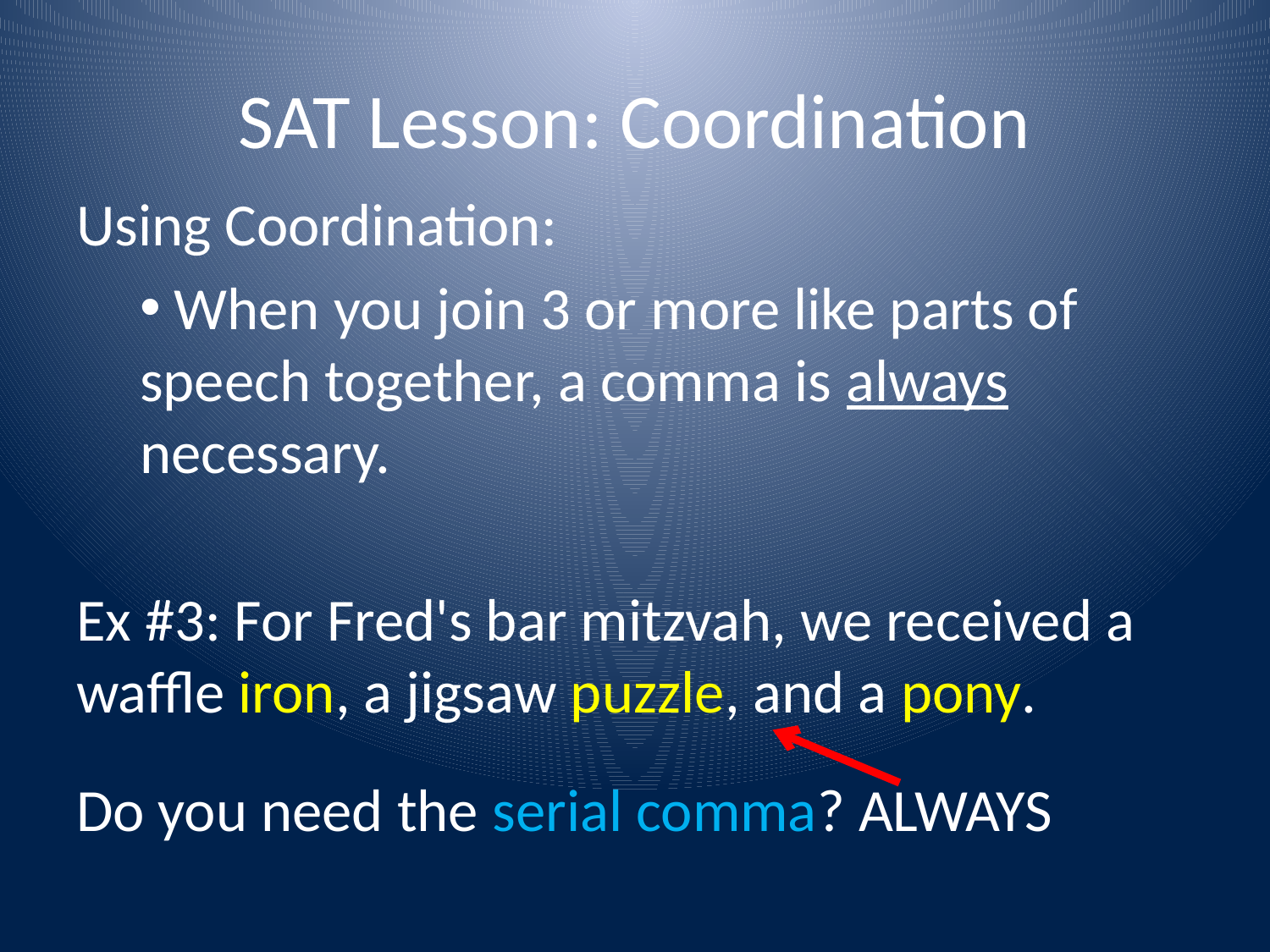

# SAT Lesson: Coordination
Using Coordination:
 When you join 3 or more like parts of speech together, a comma is always necessary.

Ex #3: For Fred's bar mitzvah, we received a waffle iron, a jigsaw puzzle, and a pony.

Do you need the serial comma? ALWAYS